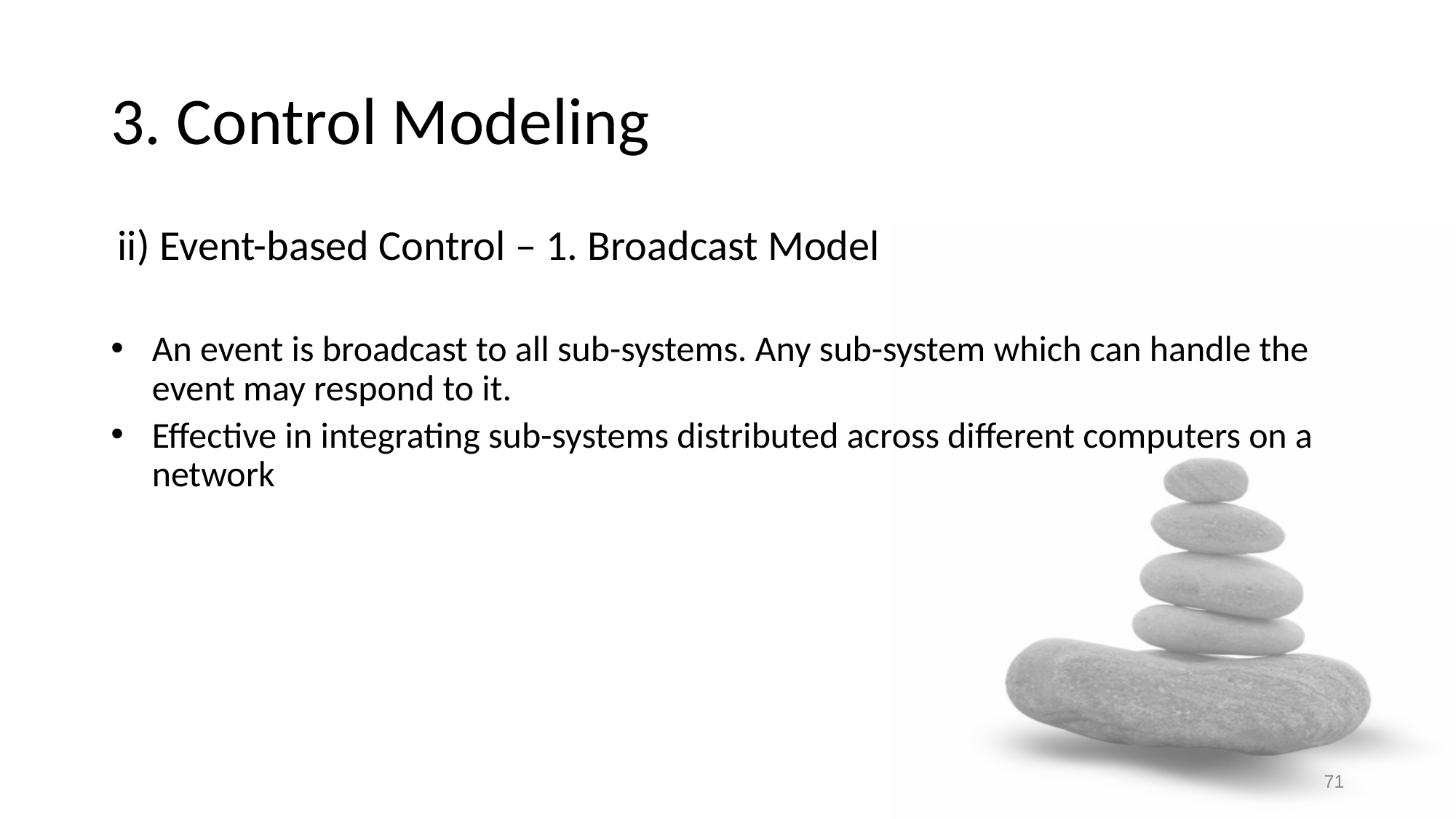

# 3. Control Modeling
ii) Event-based Control – 1. Broadcast Model

An event is broadcast to all sub-systems. Any sub-system which can handle the event may respond to it.
Effective in integrating sub-systems distributed across different computers on a network
71